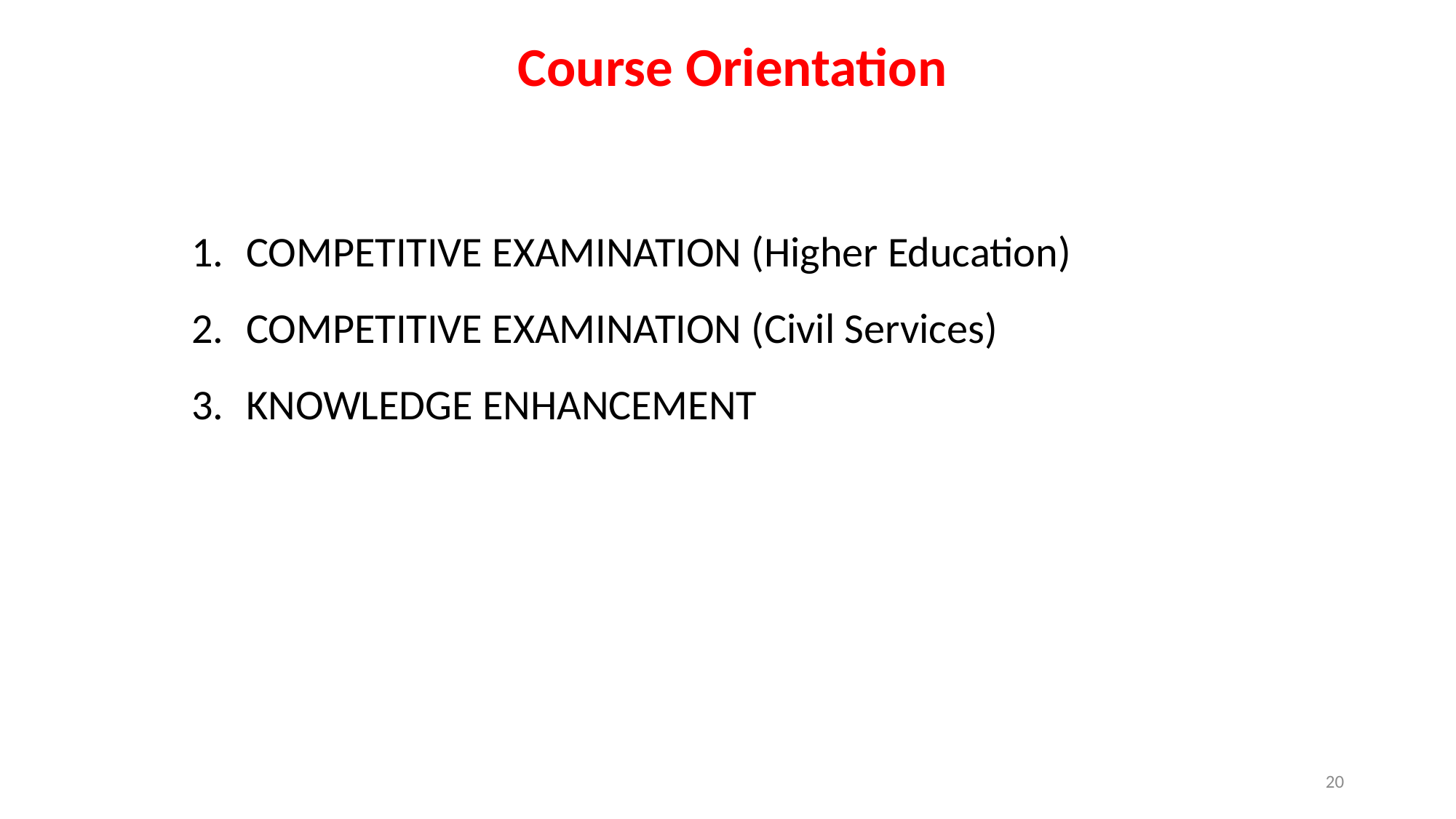

Course Orientation
COMPETITIVE EXAMINATION (Higher Education)
COMPETITIVE EXAMINATION (Civil Services)
KNOWLEDGE ENHANCEMENT
20